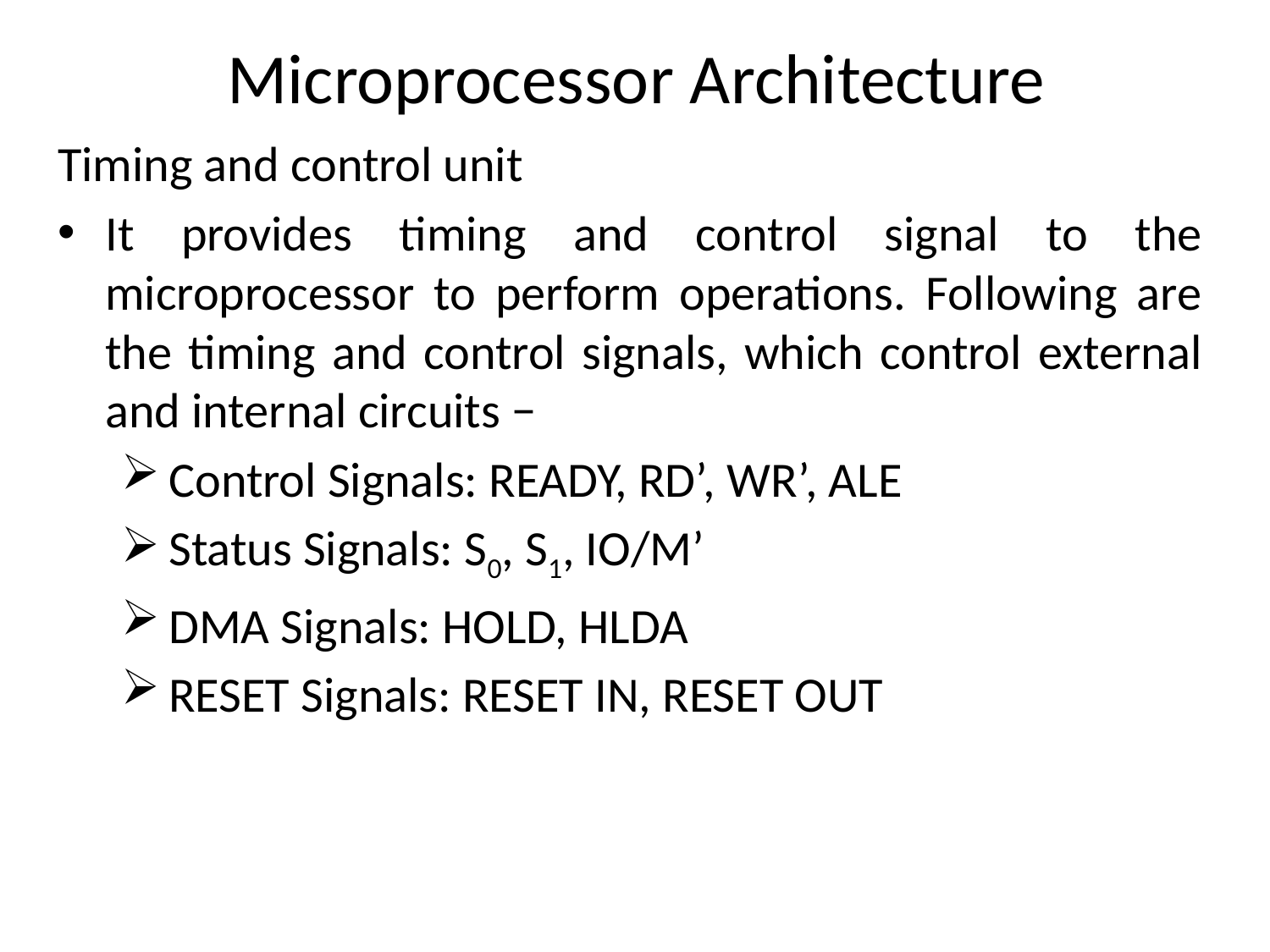

# Microprocessor Architecture
Timing and control unit
It provides timing and control signal to the microprocessor to perform operations. Following are the timing and control signals, which control external and internal circuits −
Control Signals: READY, RD’, WR’, ALE
Status Signals: S0, S1, IO/M’
DMA Signals: HOLD, HLDA
RESET Signals: RESET IN, RESET OUT